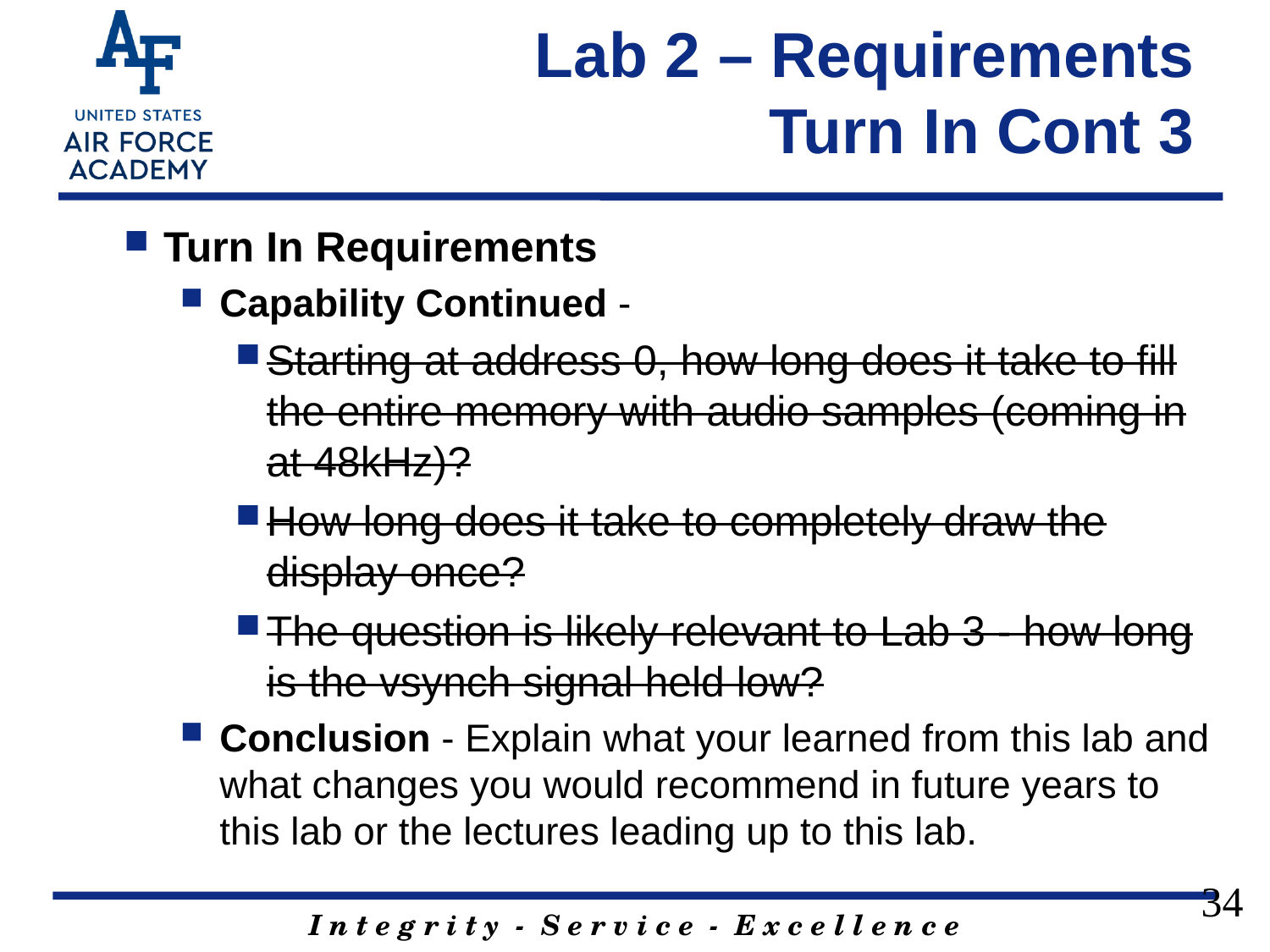

# Lab 2 – Requirements Turn In Cont 3
Turn In Requirements
Capability Continued -
Starting at address 0, how long does it take to fill the entire memory with audio samples (coming in at 48kHz)?
How long does it take to completely draw the display once?
The question is likely relevant to Lab 3 - how long is the vsynch signal held low?
Conclusion - Explain what your learned from this lab and what changes you would recommend in future years to this lab or the lectures leading up to this lab.

34